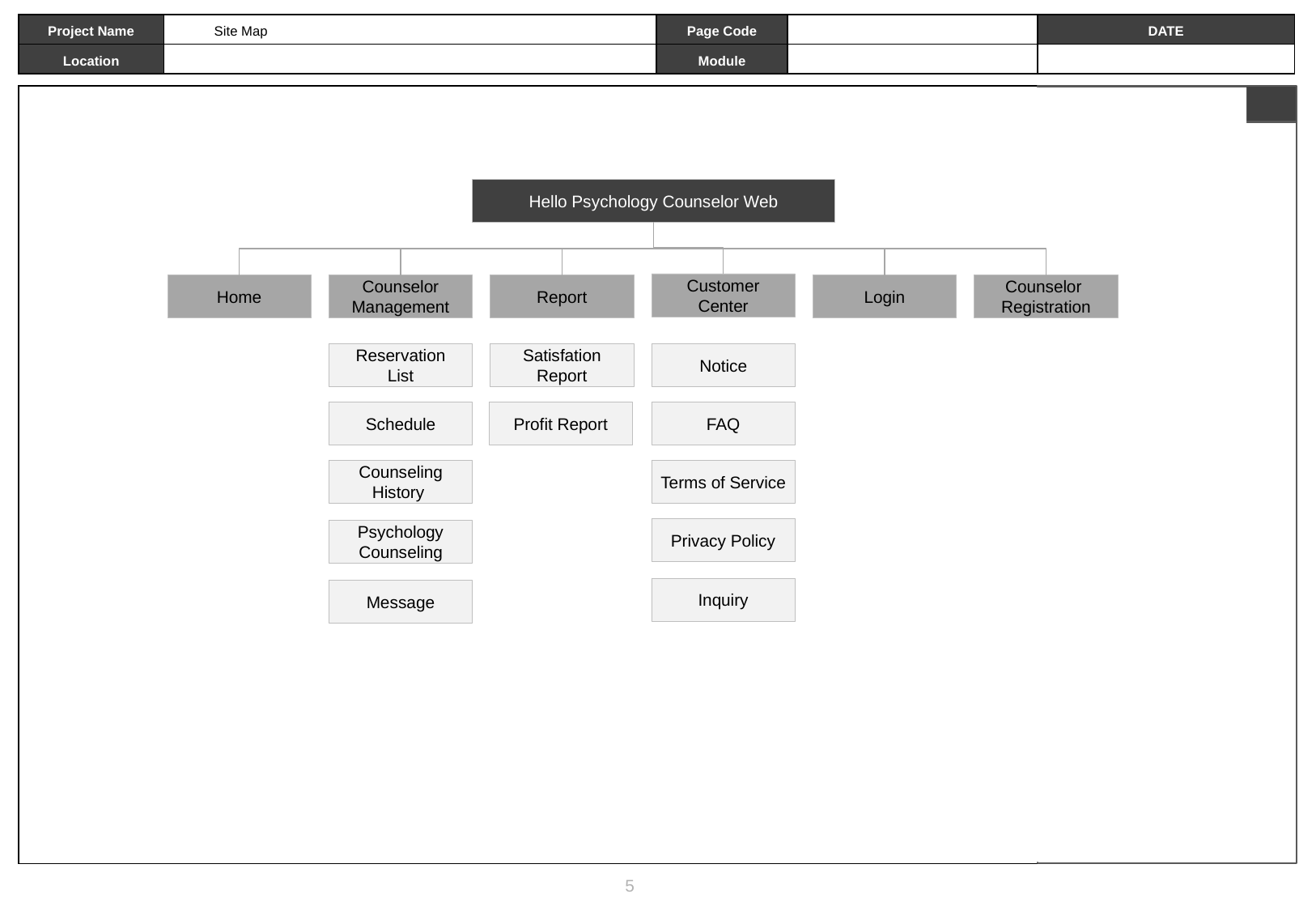

Site Map

Hello Psychology Counselor Web
Customer Center
Home
Counselor Management
Report
Login
Counselor
Registration
Reservation List
Satisfation Report
Notice
Schedule
Profit Report
FAQ
Counseling History
Terms of Service
Privacy Policy
Psychology Counseling
Inquiry
Message
5